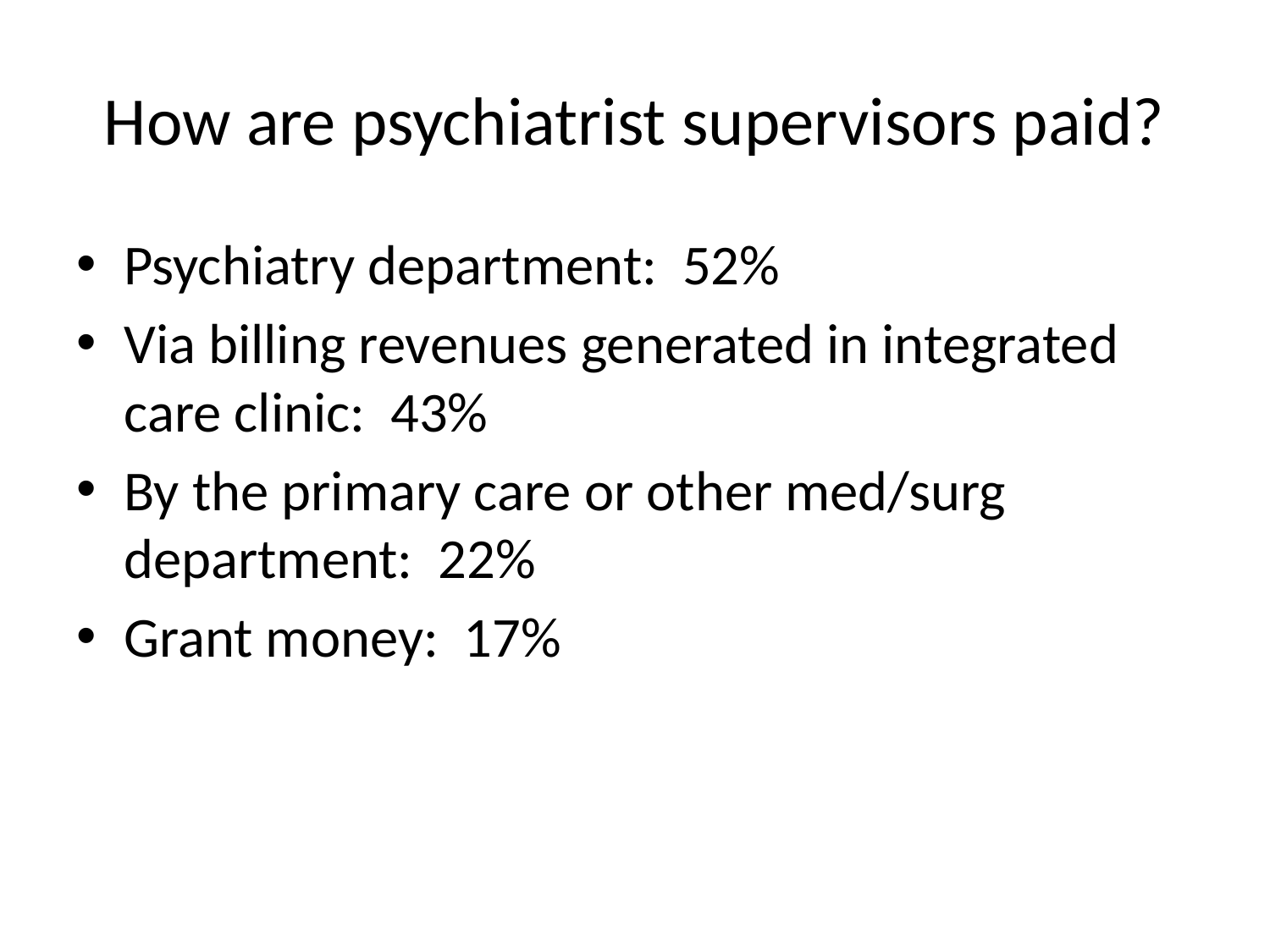

# How are psychiatrist supervisors paid?
Psychiatry department:  52%
Via billing revenues generated in integrated care clinic:  43%
By the primary care or other med/surg department:  22%
Grant money:  17%